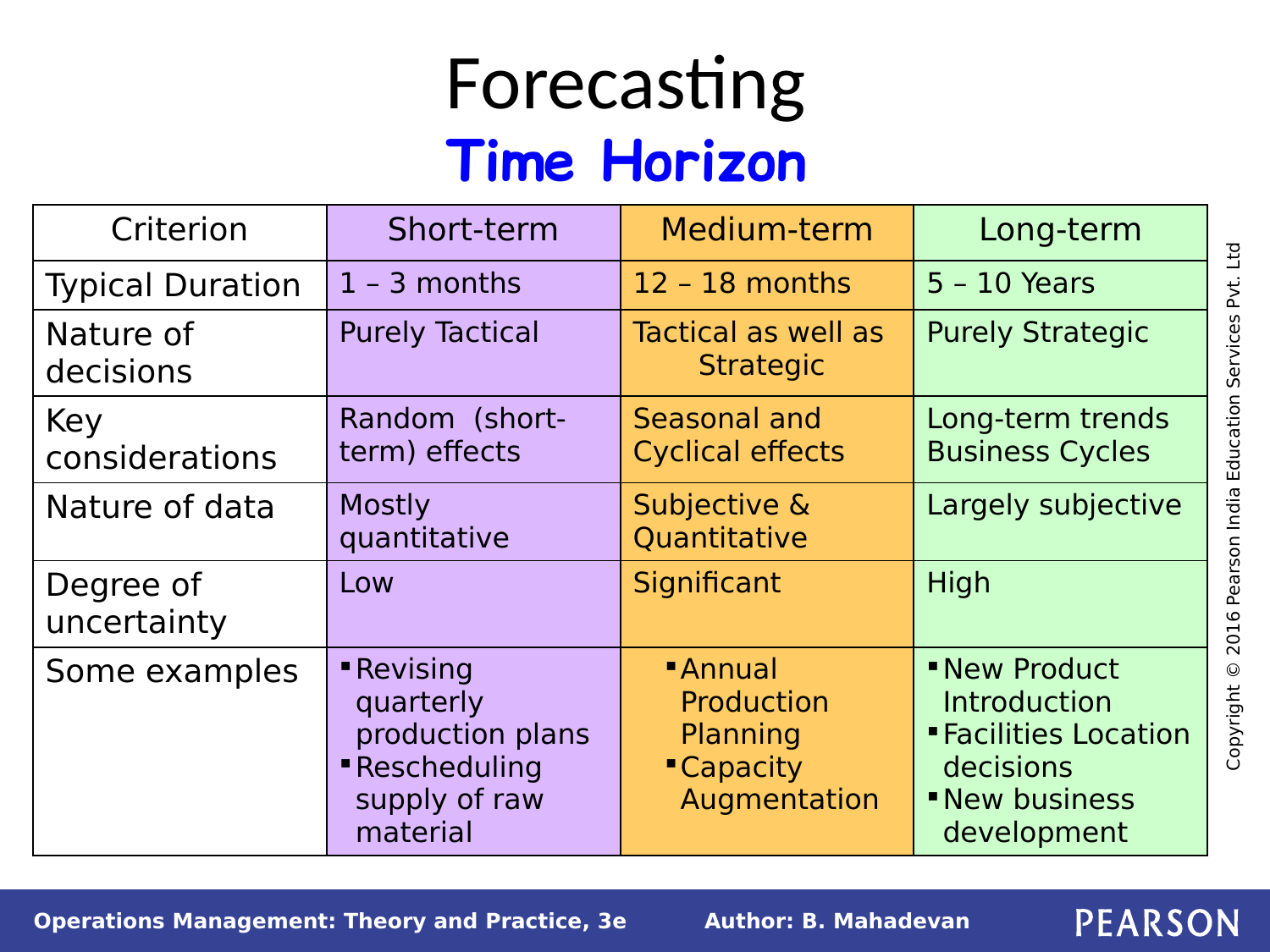

# Forecasting Time Horizon
| Criterion | Short-term | Medium-term | Long-term |
| --- | --- | --- | --- |
| Typical Duration | 1 – 3 months | 12 – 18 months | 5 – 10 Years |
| Nature of decisions | Purely Tactical | Tactical as well as Strategic | Purely Strategic |
| Key considerations | Random (short-term) effects | Seasonal and Cyclical effects | Long-term trends Business Cycles |
| Nature of data | Mostly quantitative | Subjective & Quantitative | Largely subjective |
| Degree of uncertainty | Low | Significant | High |
| Some examples | Revising quarterly production plans Rescheduling supply of raw material | Annual Production Planning Capacity Augmentation | New Product Introduction Facilities Location decisions New business development |